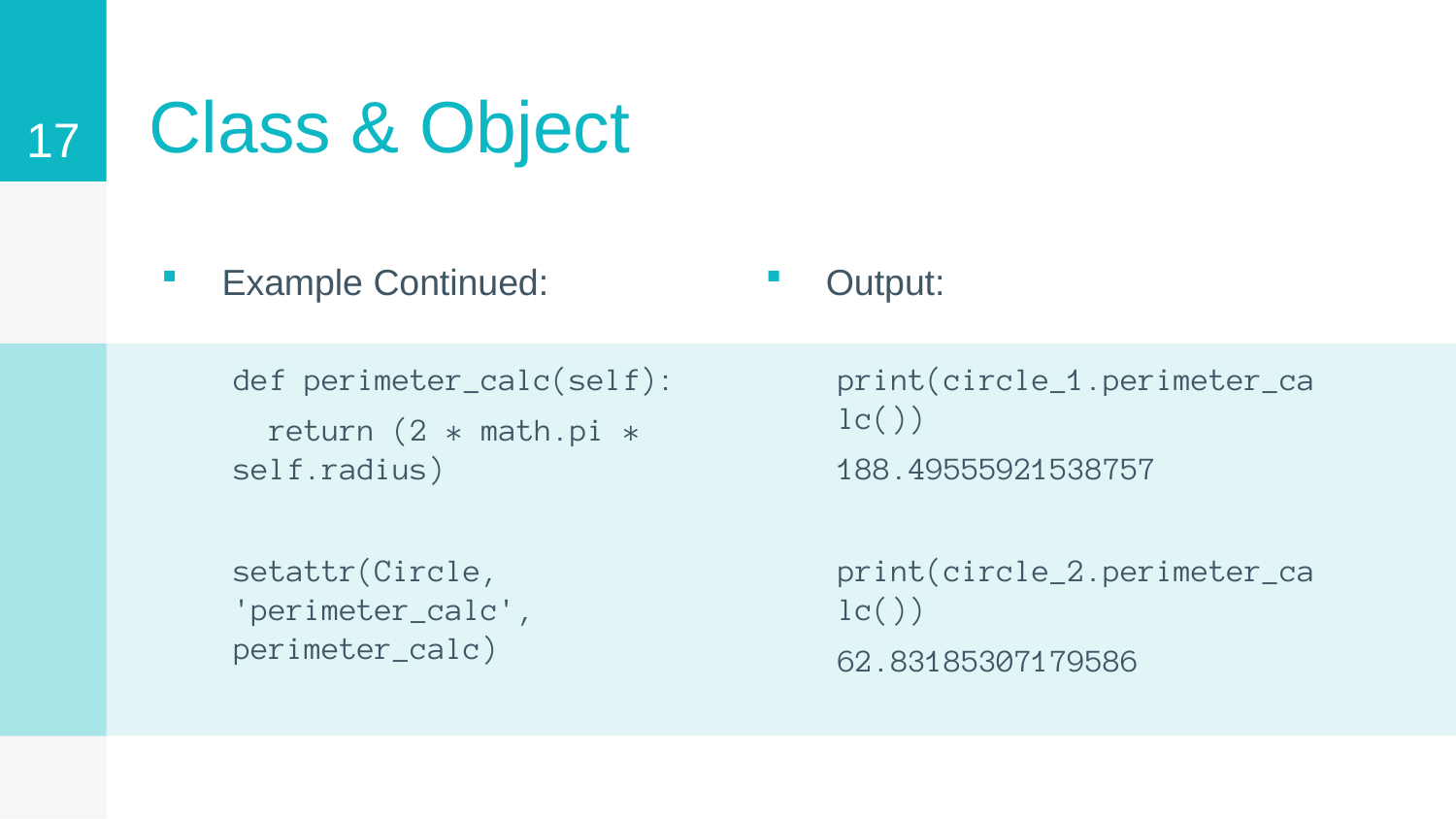

17
# Class & Object
Example Continued:
Output:
def perimeter_calc(self):
  return (2 * math.pi * self.radius)

setattr(Circle, 'perimeter_calc', perimeter_calc)
print(circle_1.perimeter_calc())
188.49555921538757

print(circle_2.perimeter_calc())
62.83185307179586